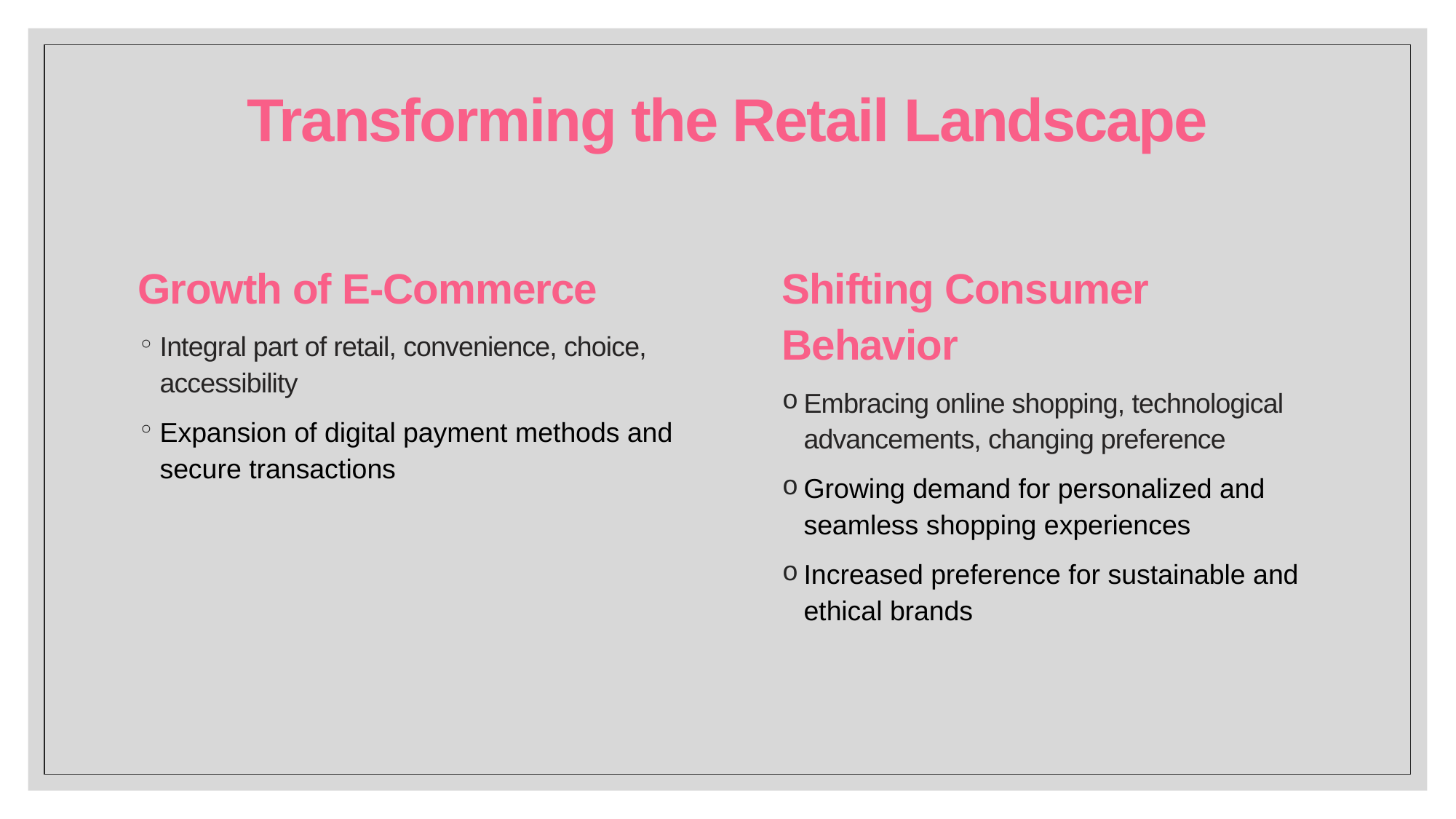

Transforming the Retail Landscape
Growth of E-Commerce
Integral part of retail, convenience, choice, accessibility
Expansion of digital payment methods and secure transactions
Shifting Consumer Behavior
Embracing online shopping, technological advancements, changing preference
Growing demand for personalized and seamless shopping experiences
Increased preference for sustainable and ethical brands